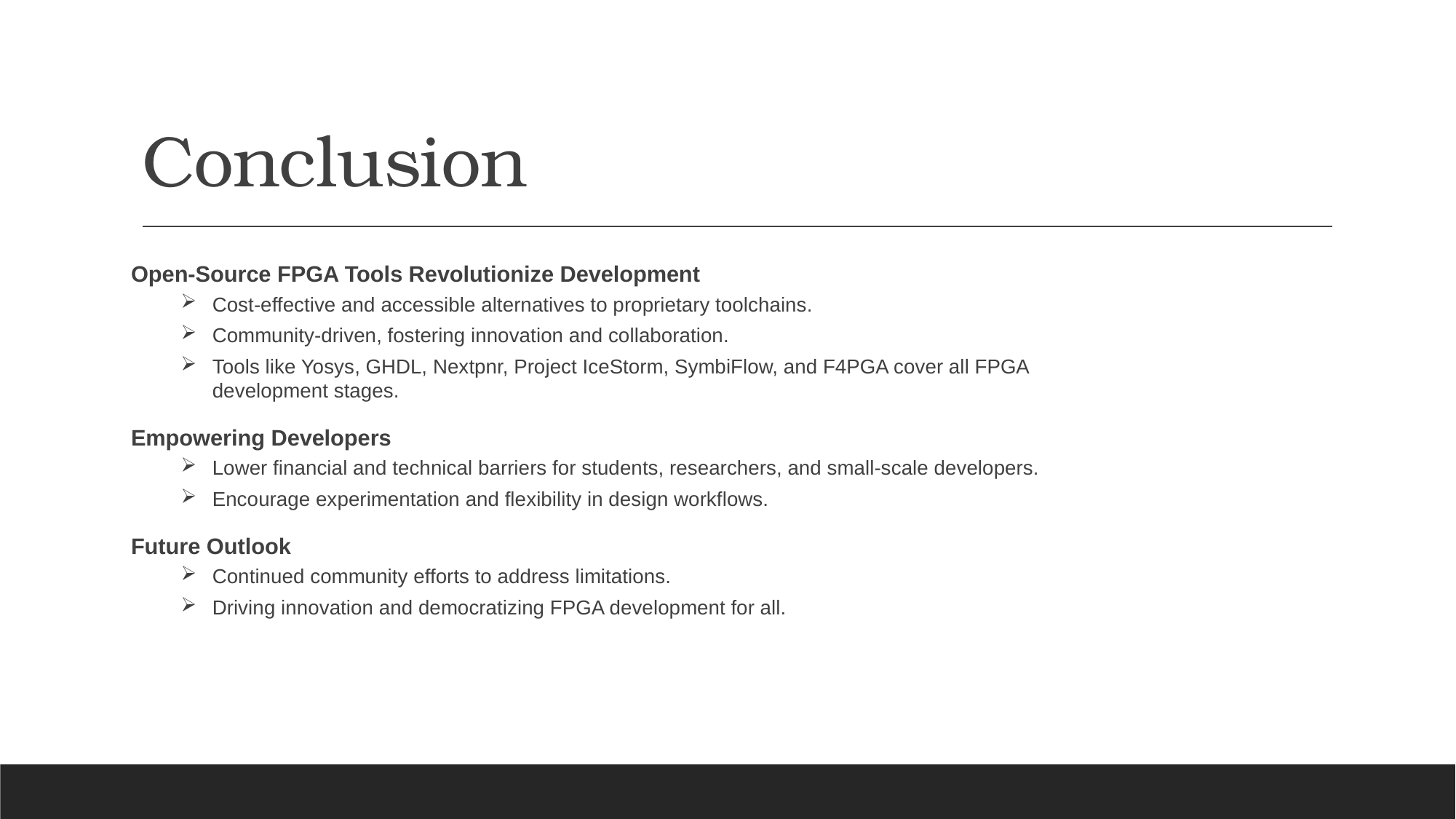

# Conclusion
Open-Source FPGA Tools Revolutionize Development
Cost-effective and accessible alternatives to proprietary toolchains.
Community-driven, fostering innovation and collaboration.
Tools like Yosys, GHDL, Nextpnr, Project IceStorm, SymbiFlow, and F4PGA cover all FPGA development stages.
Empowering Developers
Lower financial and technical barriers for students, researchers, and small-scale developers.
Encourage experimentation and flexibility in design workflows.
Future Outlook
Continued community efforts to address limitations.
Driving innovation and democratizing FPGA development for all.